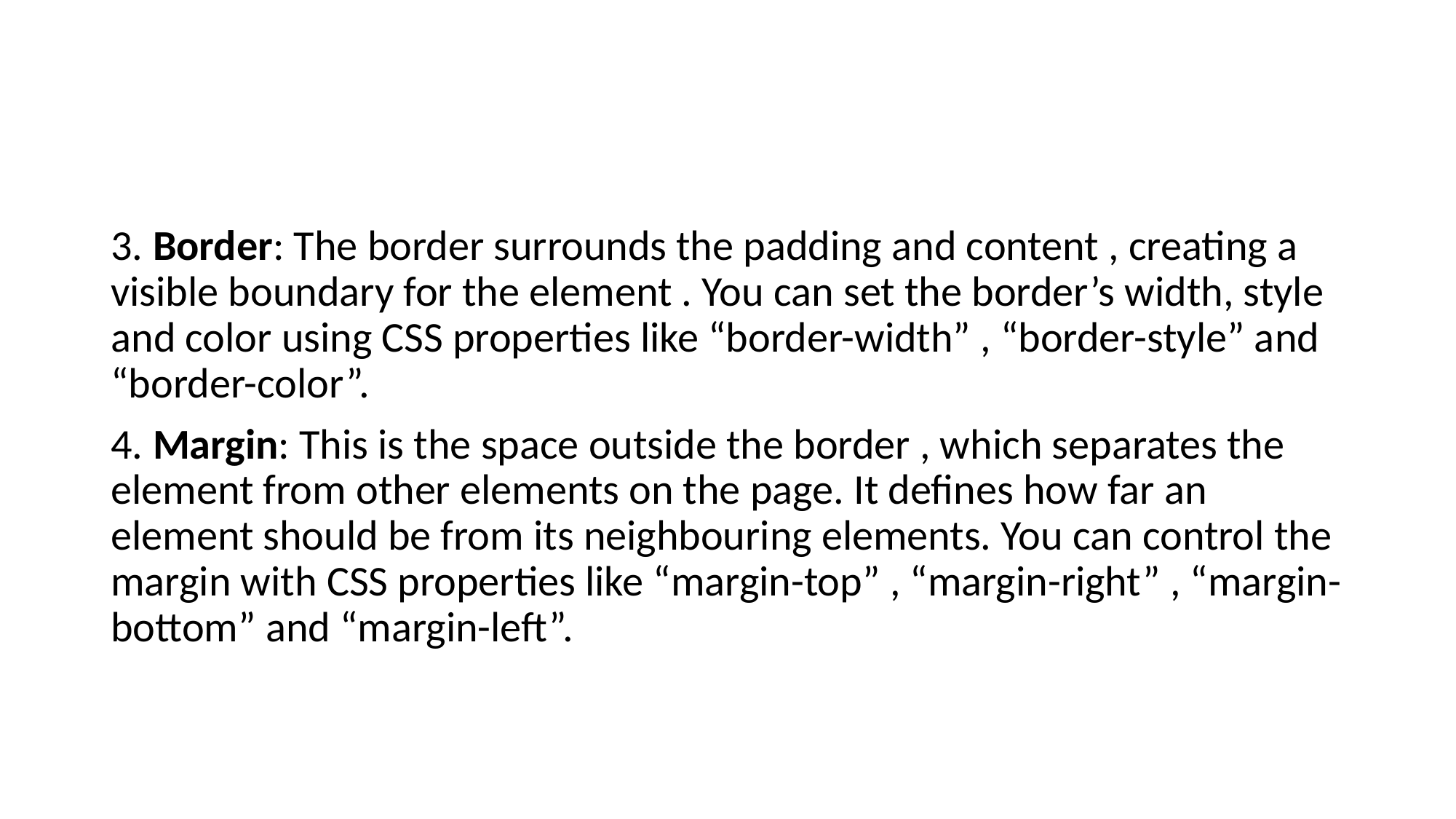

#
3. Border: The border surrounds the padding and content , creating a visible boundary for the element . You can set the border’s width, style and color using CSS properties like “border-width” , “border-style” and “border-color”.
4. Margin: This is the space outside the border , which separates the element from other elements on the page. It defines how far an element should be from its neighbouring elements. You can control the margin with CSS properties like “margin-top” , “margin-right” , “margin-bottom” and “margin-left”.